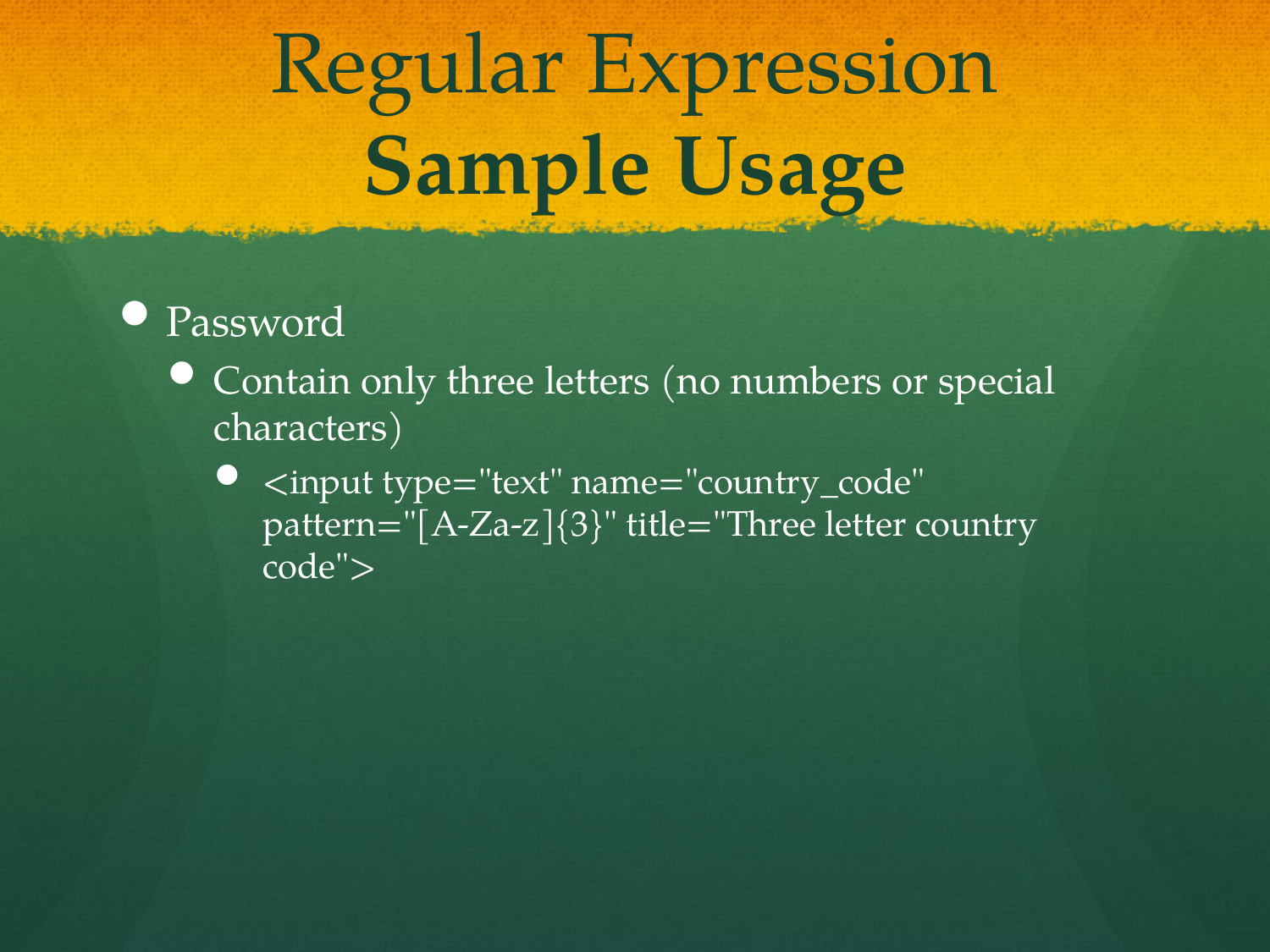

# Regular Expression Sample Usage
Password
Contain only three letters (no numbers or special characters)
<input type="text" name="country_code" 
pattern="[A-Za-z]{3}" title="Three letter country code">